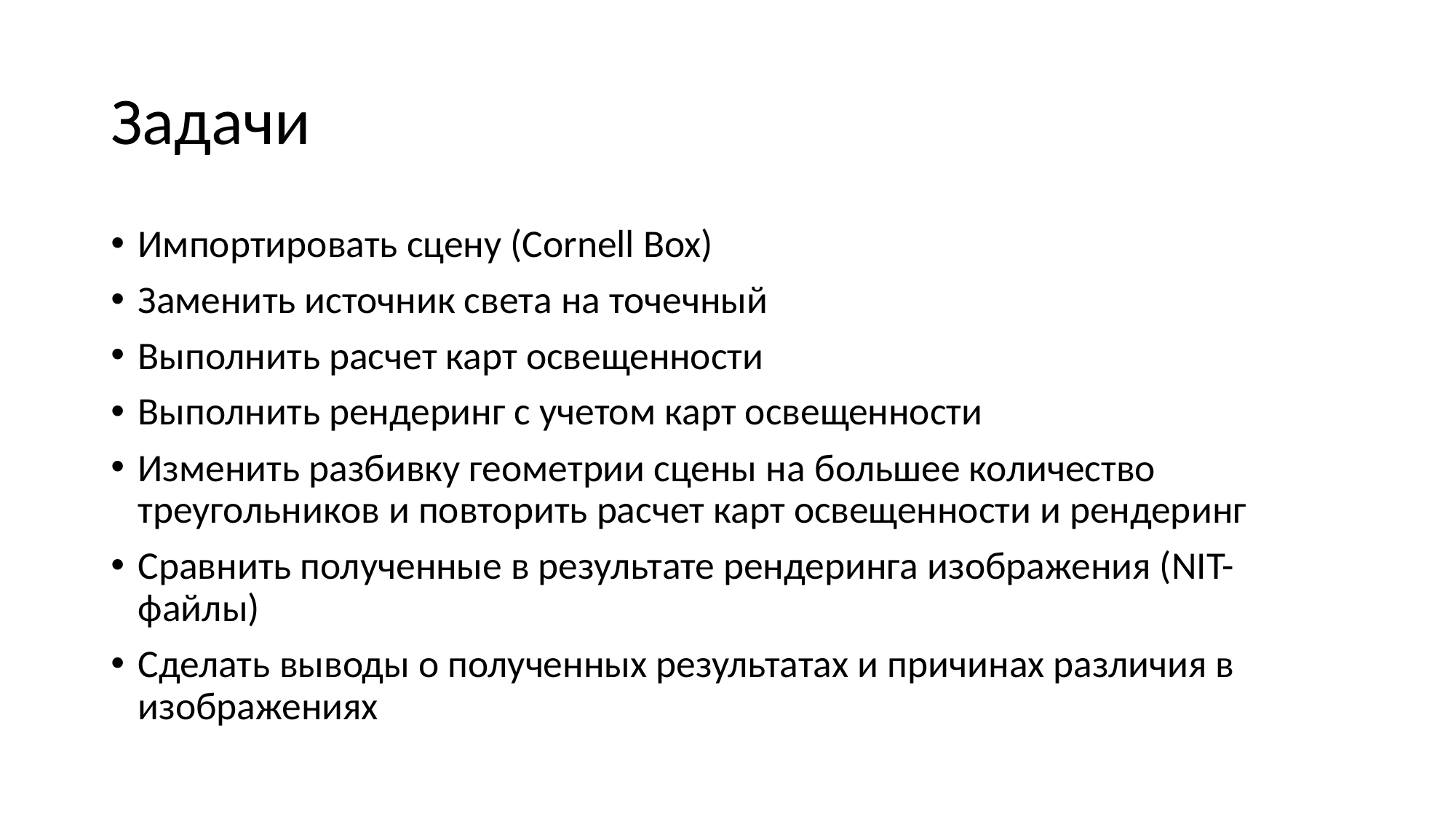

# Задачи
Импортировать сцену (Cornell Box)
Заменить источник света на точечный
Выполнить расчет карт освещенности
Выполнить рендеринг с учетом карт освещенности
Изменить разбивку геометрии сцены на большее количество треугольников и повторить расчет карт освещенности и рендеринг
Сравнить полученные в результате рендеринга изображения (NIT-файлы)
Сделать выводы о полученных результатах и причинах различия в изображениях